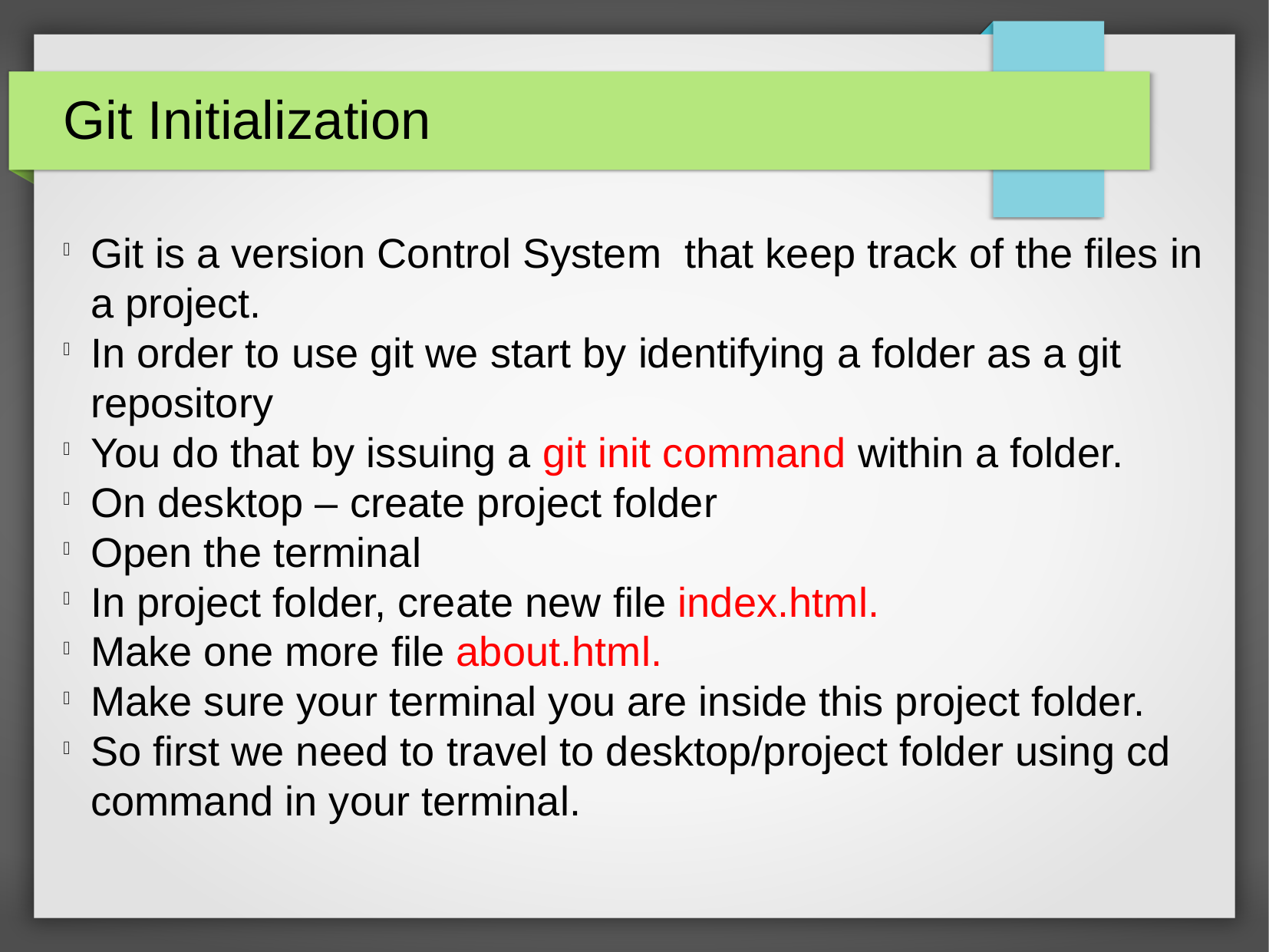

Git Initialization
Git is a version Control System  that keep track of the files in a project.
In order to use git we start by identifying a folder as a git repository
You do that by issuing a git init command within a folder.
On desktop – create project folder
Open the terminal
In project folder, create new file index.html.
Make one more file about.html.
Make sure your terminal you are inside this project folder.
So first we need to travel to desktop/project folder using cd command in your terminal.